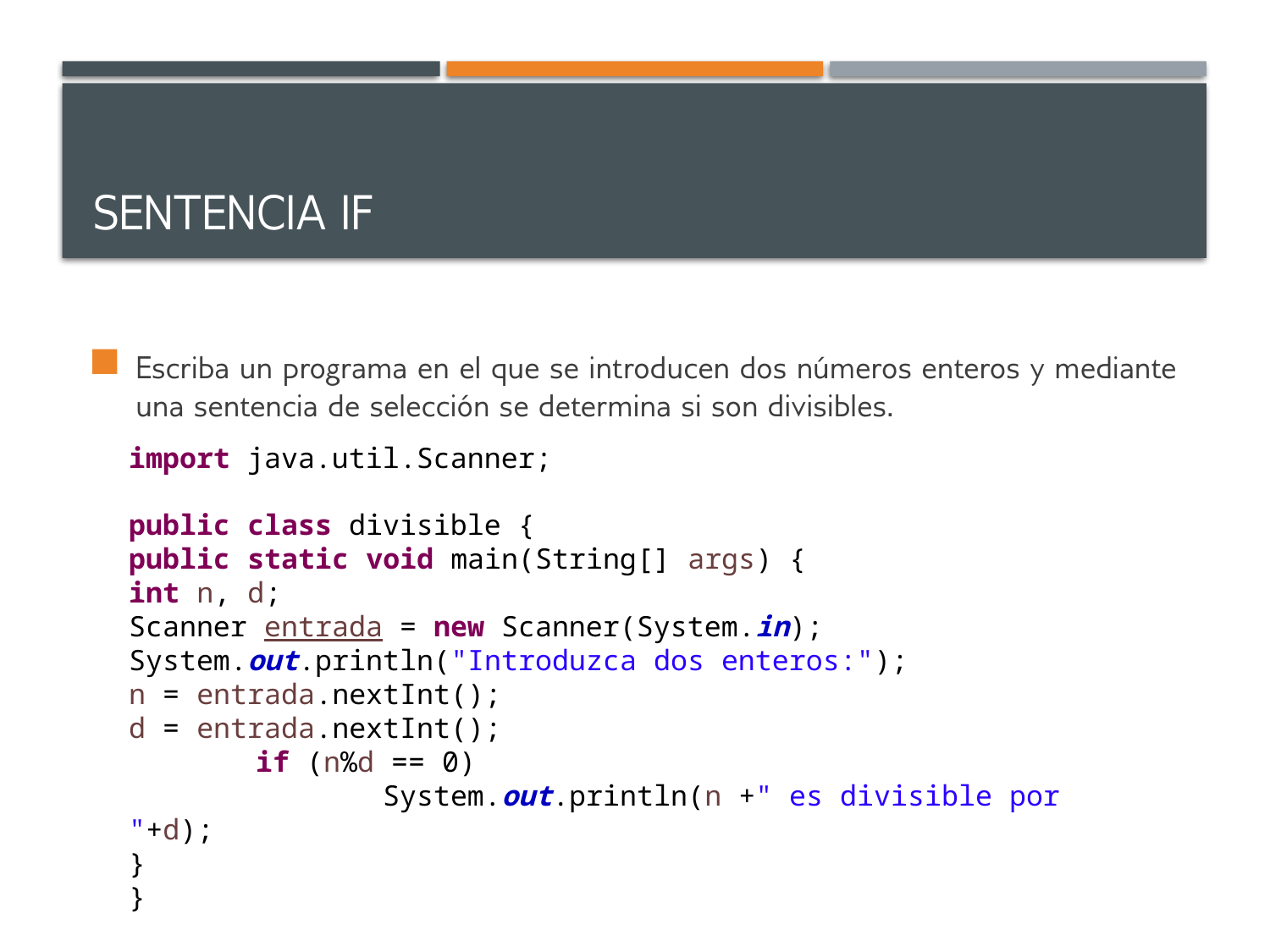

# Sentencia if
Escriba un programa en el que se introducen dos números enteros y mediante una sentencia de selección se determina si son divisibles.
import java.util.Scanner;

public class divisible {
public static void main(String[] args) {
int n, d;
Scanner entrada = new Scanner(System.in);
System.out.println("Introduzca dos enteros:");
n = entrada.nextInt();
d = entrada.nextInt();
	if (n%d == 0)
		System.out.println(n +" es divisible por "+d);
}
}